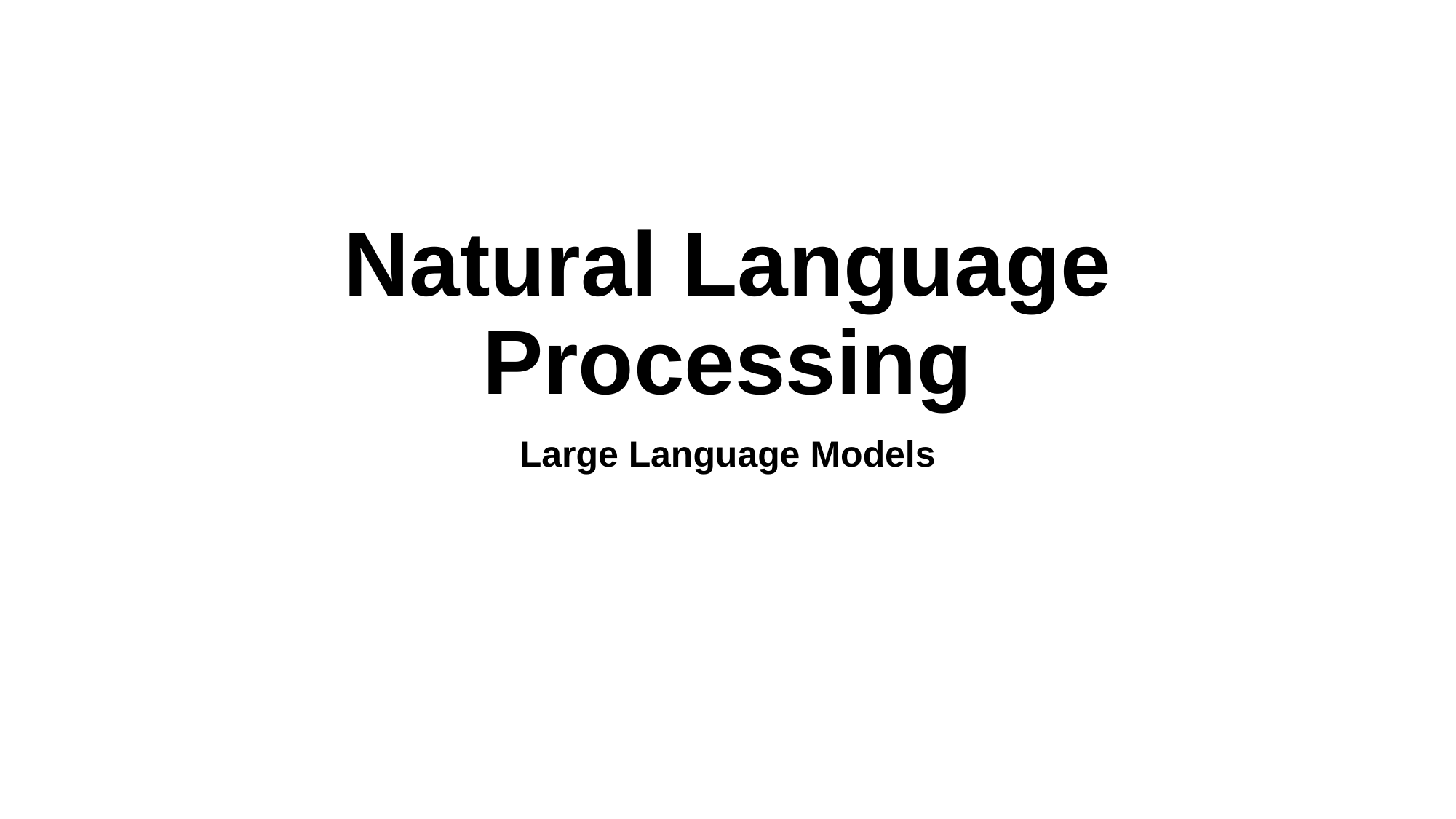

# Natural Language Processing
Large Language Models